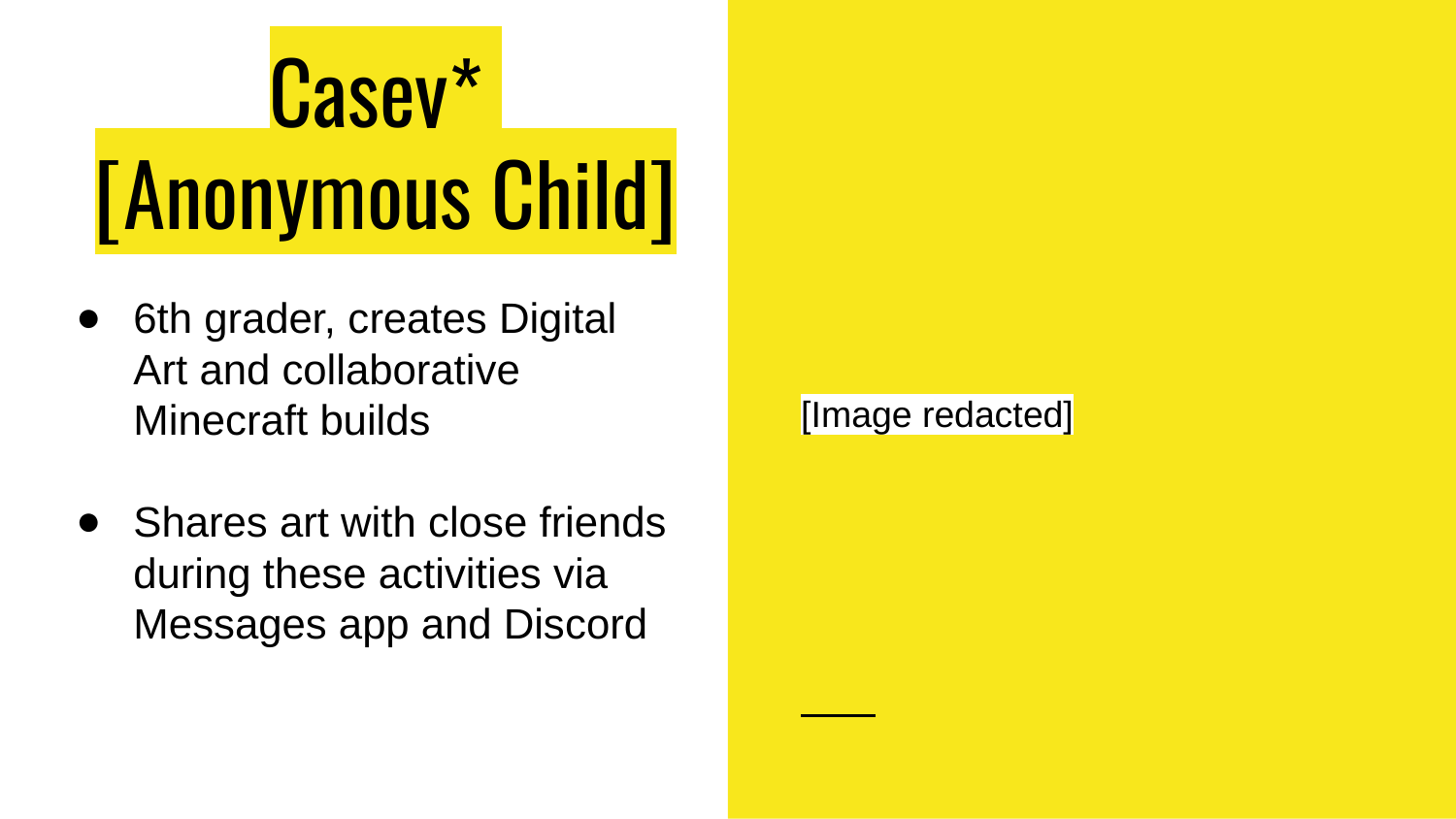

# Casey*
[Anonymous Child]

[Image redacted]
6th grader, creates Digital Art and collaborative Minecraft builds

Shares art with close friends during these activities via Messages app and Discord